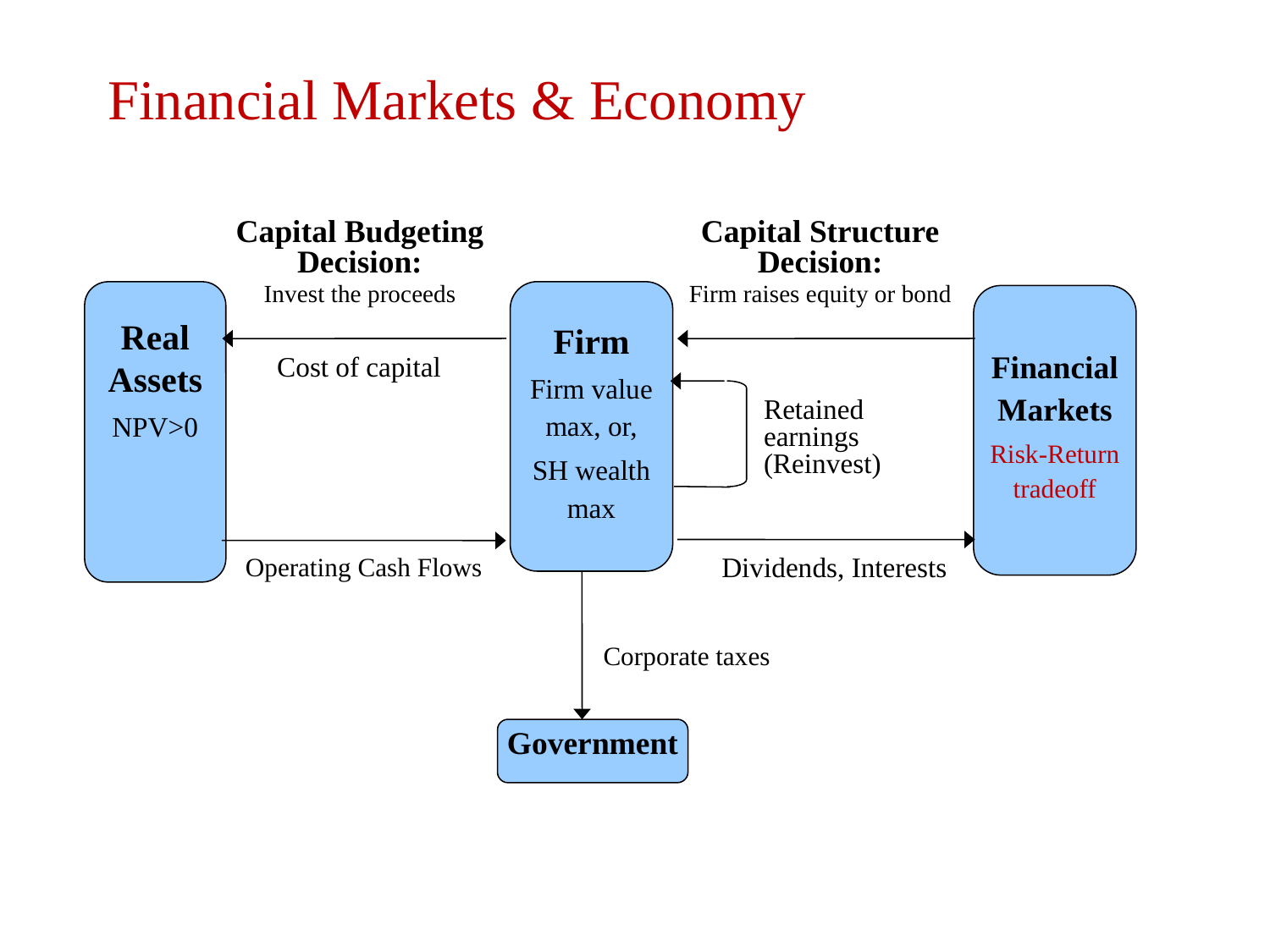

Financial Markets & Economy

Capital Budgeting Decision:
Invest the proceeds
Capital Structure Decision:
Firm raises equity or bond

Real Assets
NPV>0

Firm
Firm value max, or,
SH wealth max

Financial Markets
Risk-Return tradeoff

Cost of capital

Retained earnings (Reinvest)

Operating Cash Flows
Dividends, Interests
Corporate taxes
Government